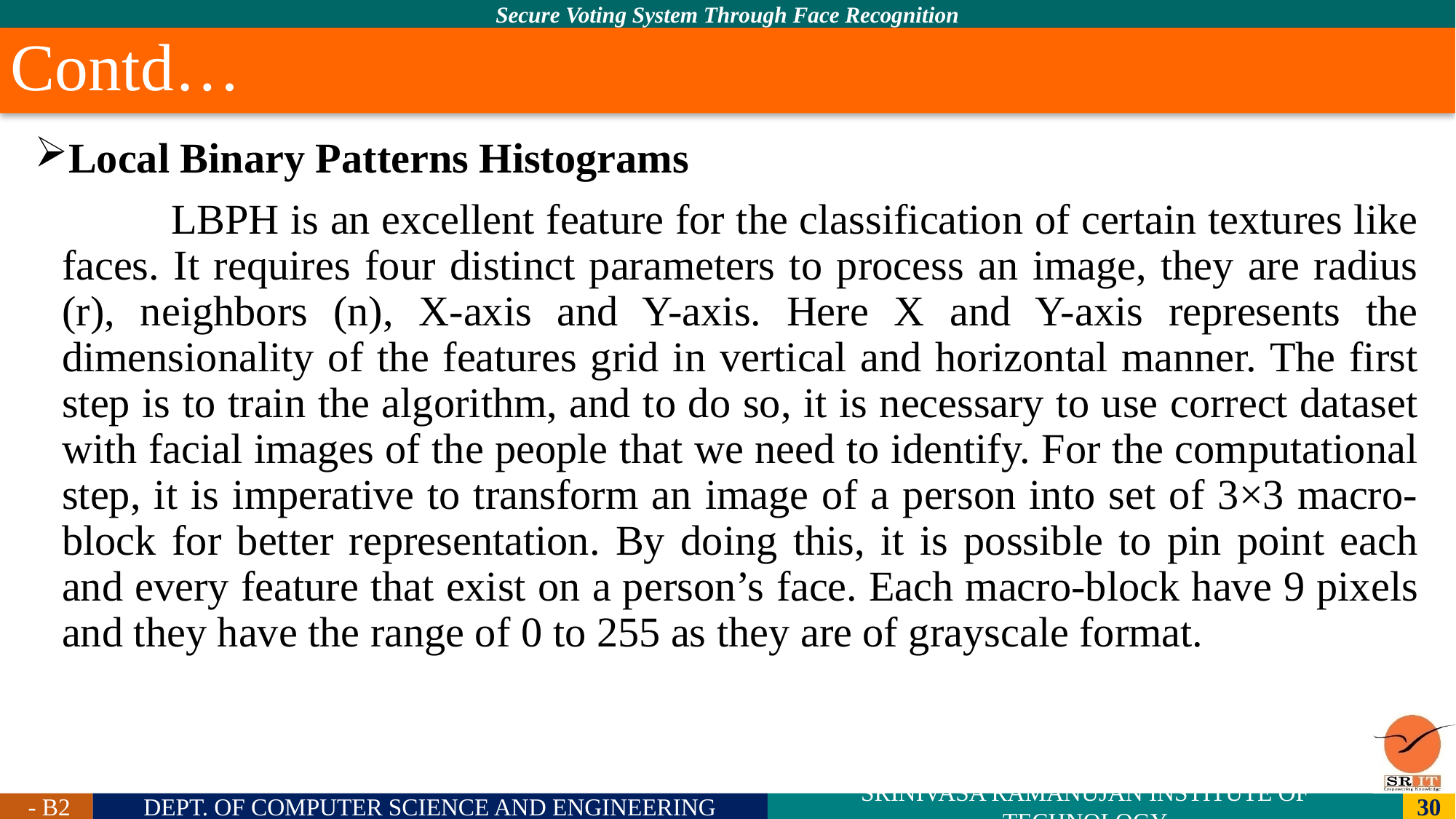

# Contd…
Local Binary Patterns Histograms
		LBPH is an excellent feature for the classification of certain textures like faces. It requires four distinct parameters to process an image, they are radius (r), neighbors (n), X-axis and Y-axis. Here X and Y-axis represents the dimensionality of the features grid in vertical and horizontal manner. The first step is to train the algorithm, and to do so, it is necessary to use correct dataset with facial images of the people that we need to identify. For the computational step, it is imperative to transform an image of a person into set of 3×3 macro-block for better representation. By doing this, it is possible to pin point each and every feature that exist on a person’s face. Each macro-block have 9 pixels and they have the range of 0 to 255 as they are of grayscale format.